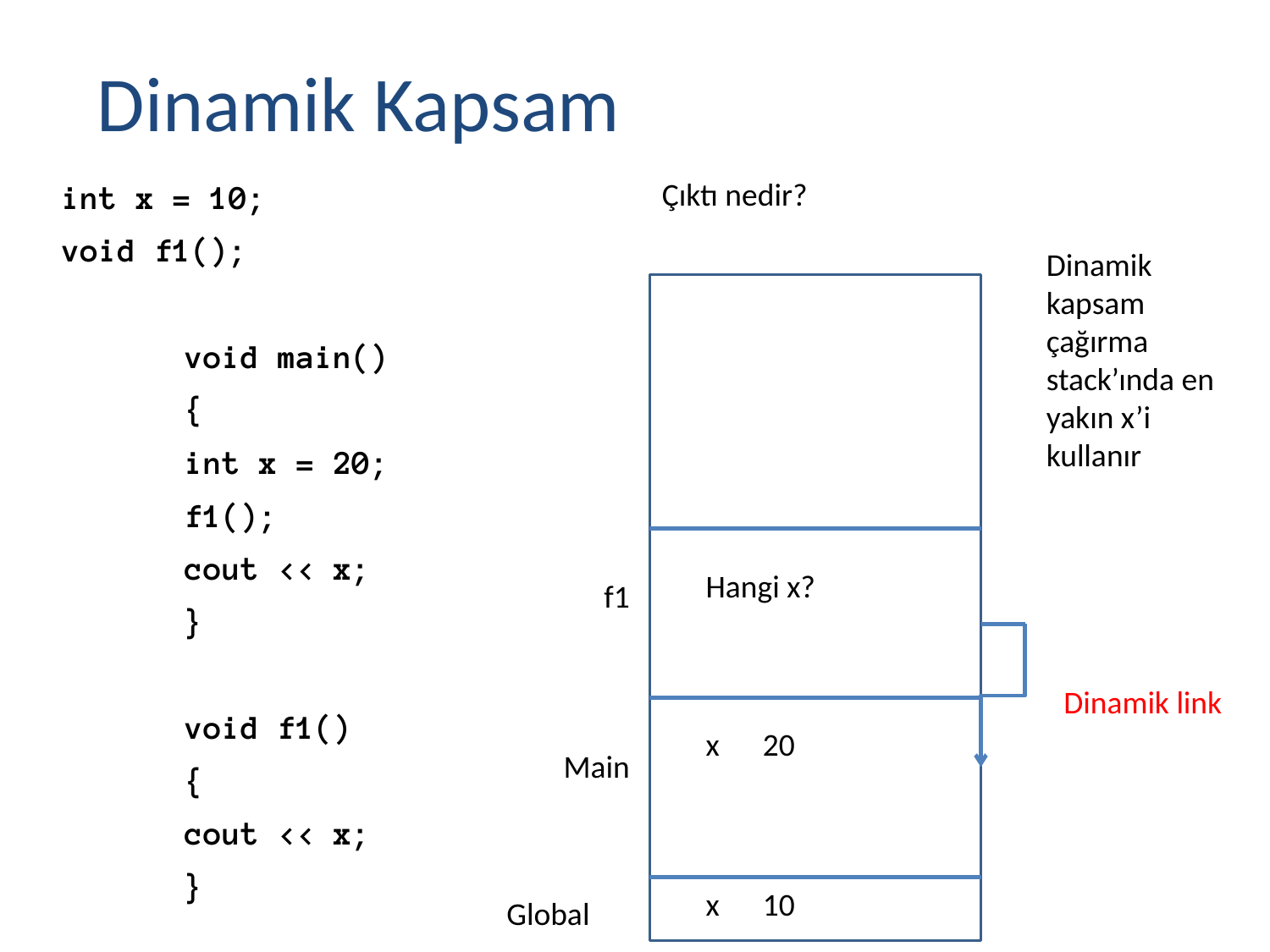

# Dinamik Kapsam
Çıktı nedir?
int x = 10;
void f1();

		void main()
		{
			int x = 20;
			f1();
			cout << x;
		}

		void f1()
		{
			cout << x;
		}
Dinamik kapsam çağırma stack’ında en yakın x’i kullanır

Hangi x?
f1
Dinamik link
x      20
Main
x      10
Global